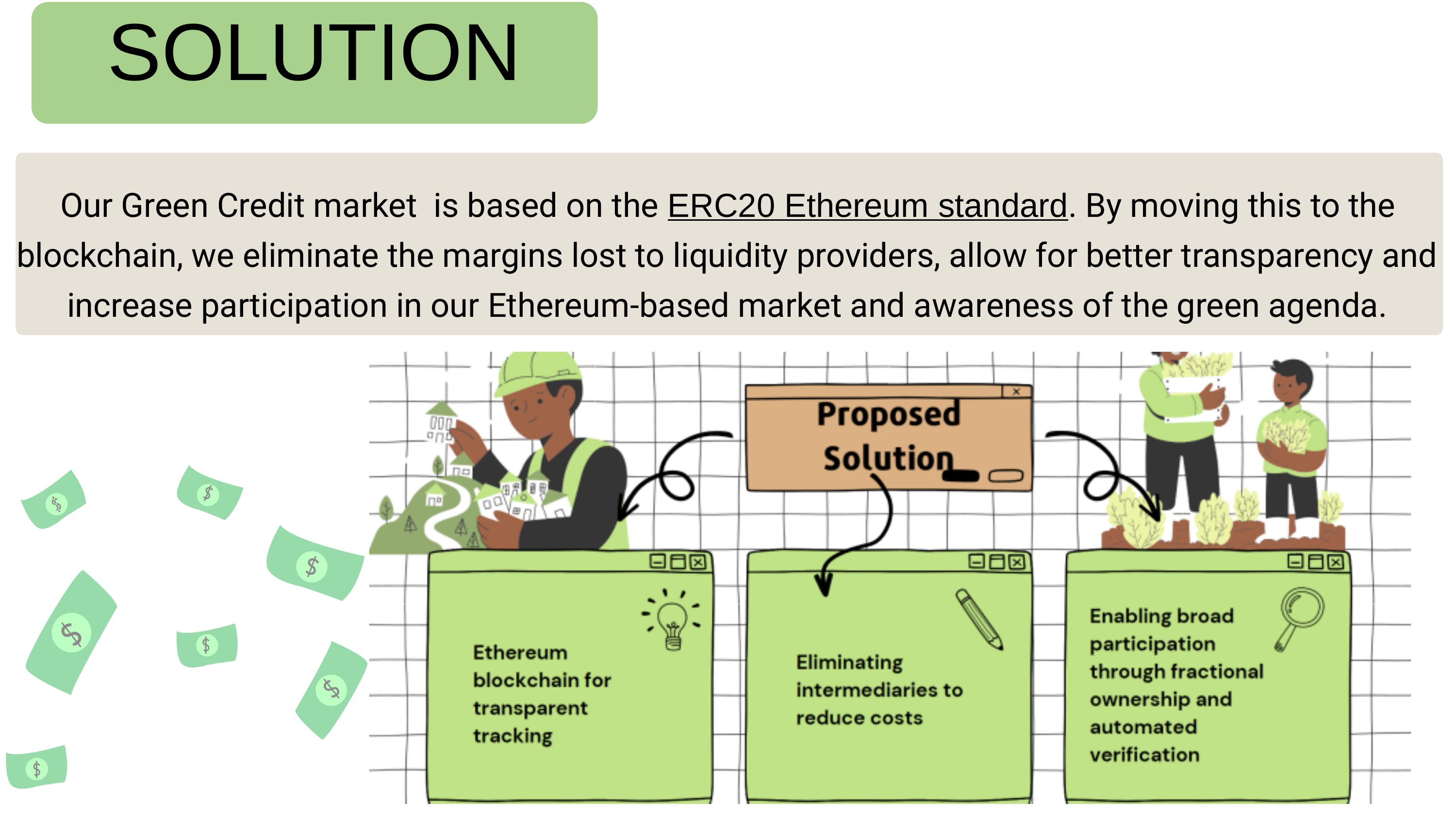

SOLUTION

Our Green Credit market  is based on the ERC20 Ethereum standard. By moving this to the blockchain, we eliminate the margins lost to liquidity providers, allow for better transparency and increase participation in our Ethereum-based market and awareness of the green agenda.